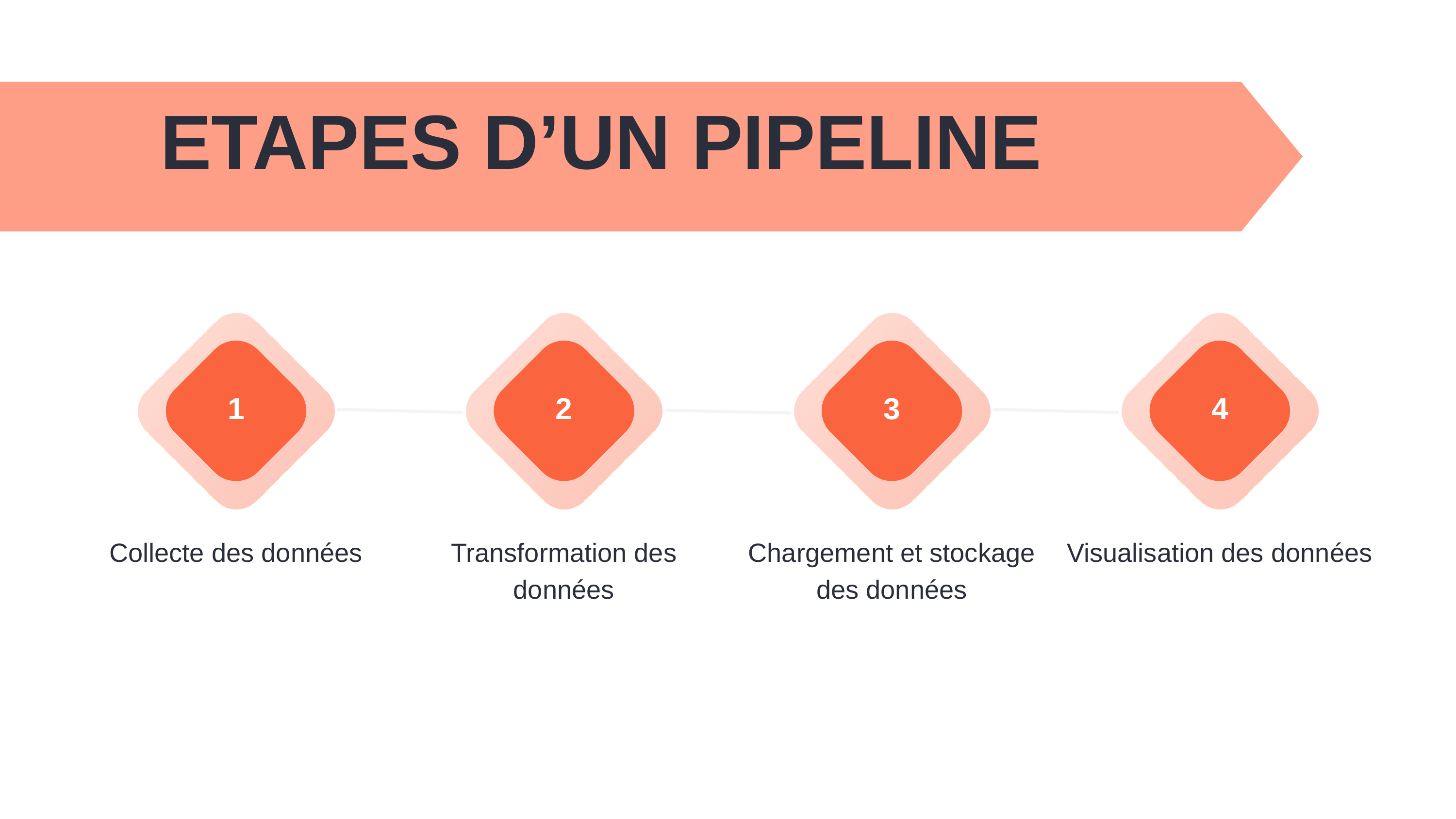

ETAPES D’UN PIPELINE

1

2

3

4

Collecte des données
Transformation des données
Chargement et stockage des données
Visualisation des données